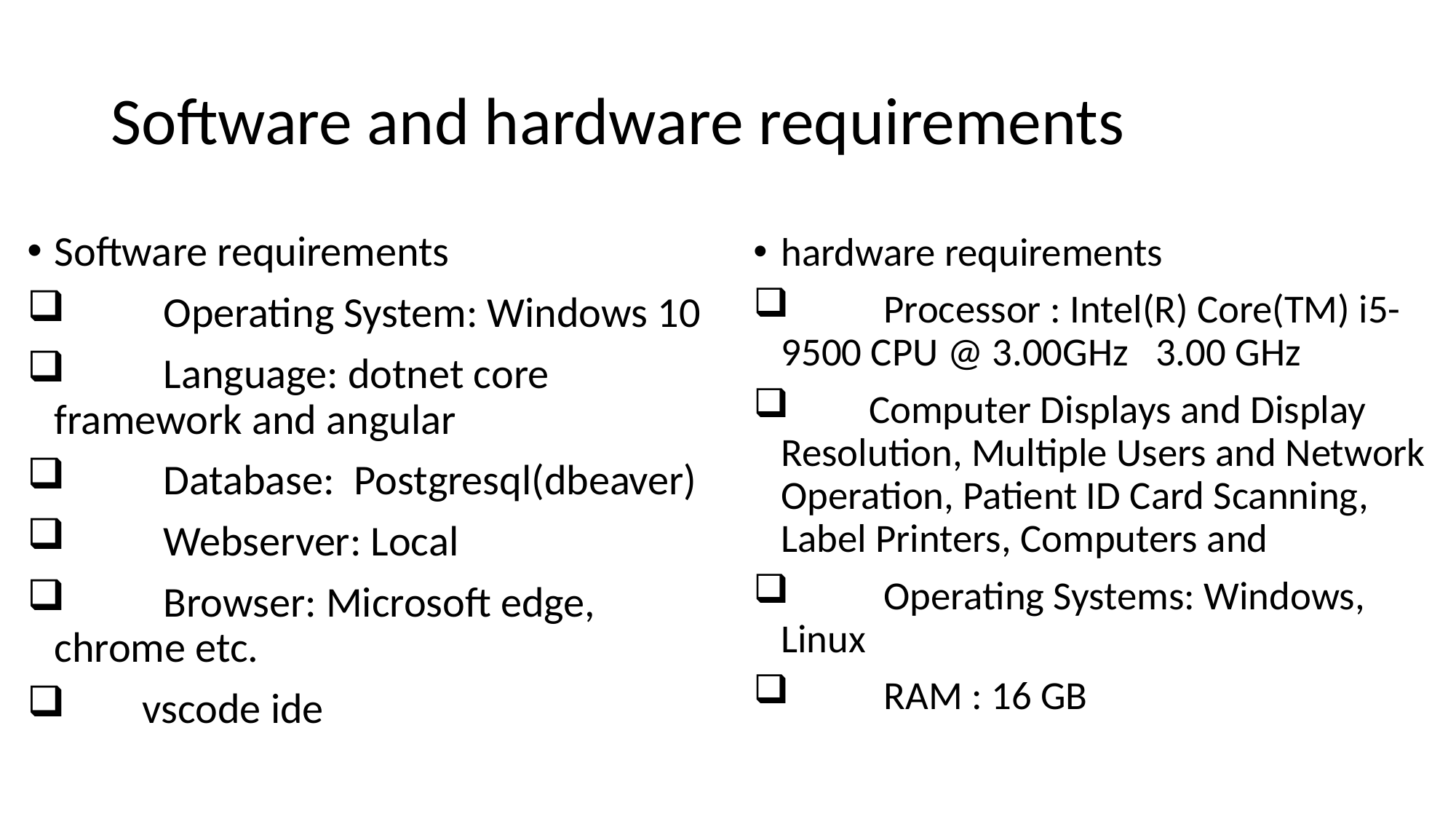

# Software and hardware requirements
Software requirements
	Operating System: Windows 10
	Language: dotnet core framework and angular
	Database:  Postgresql(dbeaver)
	Webserver: Local
	Browser: Microsoft edge, chrome etc.
        vscode ide

hardware requirements
	Processor : Intel(R) Core(TM) i5-9500 CPU @ 3.00GHz   3.00 GHz
         Computer Displays and Display Resolution, Multiple Users and Network Operation, Patient ID Card Scanning, Label Printers, Computers and
	Operating Systems: Windows, Linux
	RAM : 16 GB